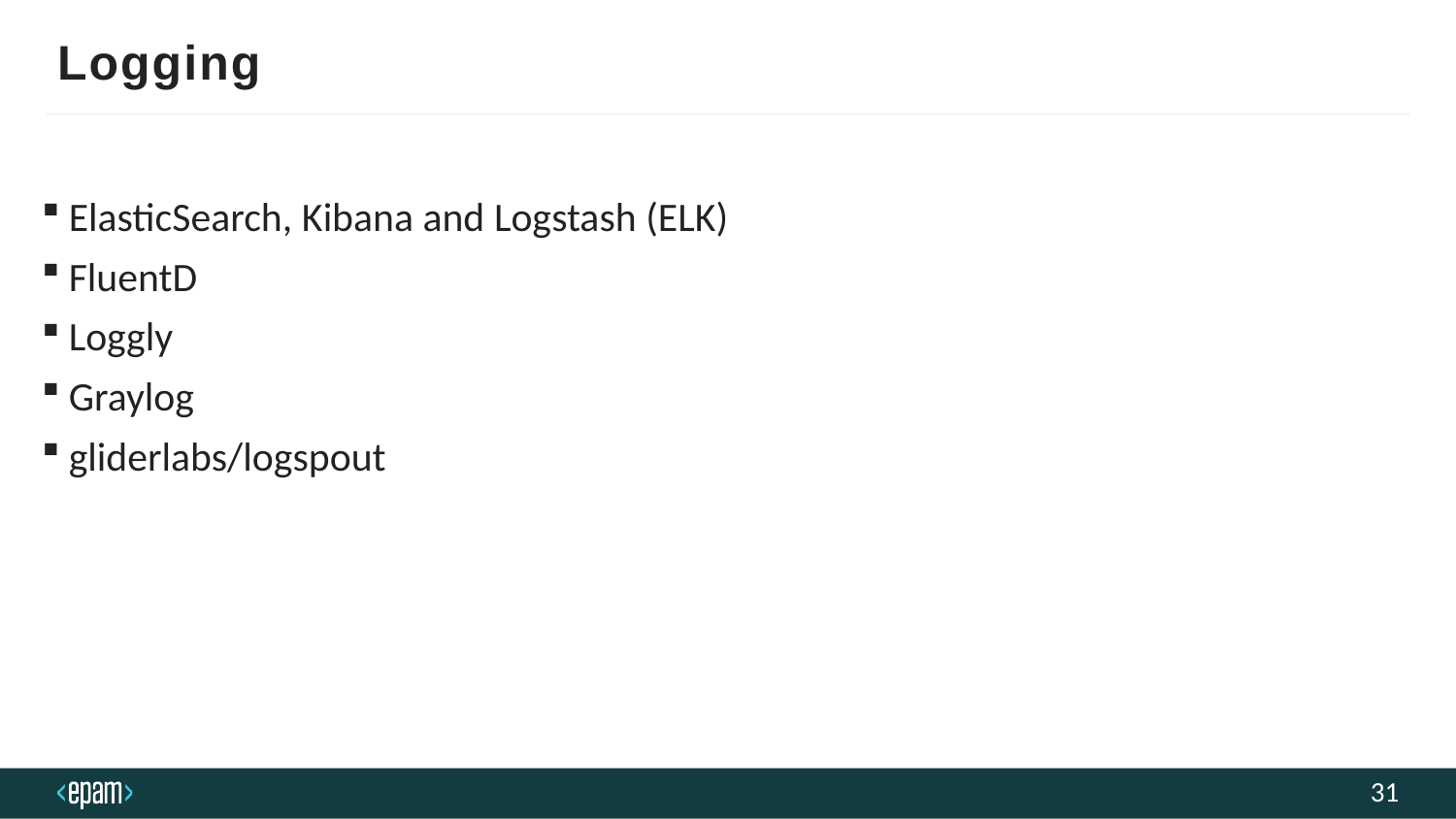

# Logging

ElasticSearch, Kibana and Logstash (ELK)
FluentD
Loggly
Graylog
gliderlabs/logspout
31